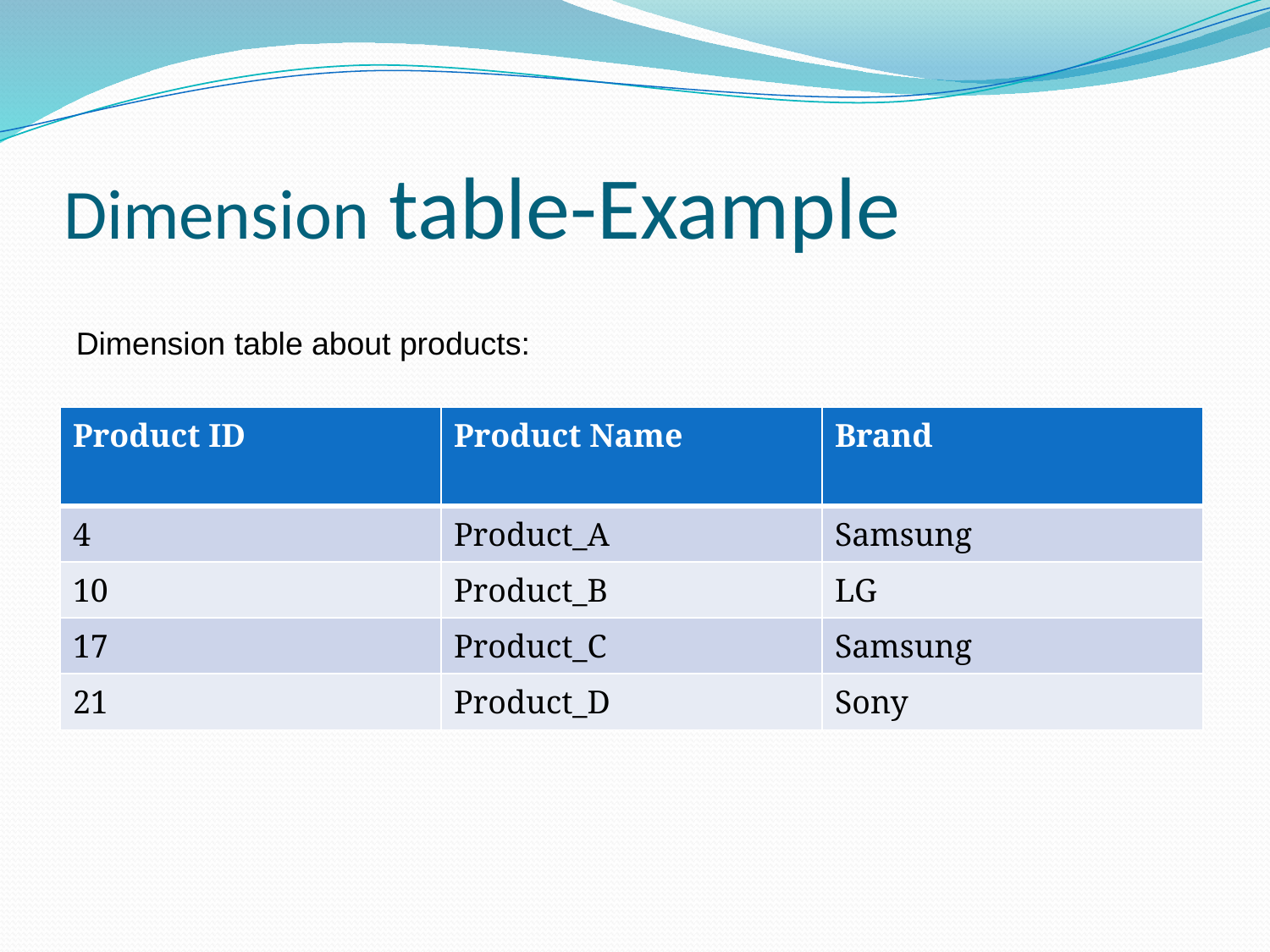

# Dimension table-Example
Dimension table about products:

| Product ID | Product Name | Brand |
| --- | --- | --- |
| 4 | Product\_A | Samsung |
| 10 | Product\_B | LG |
| 17 | Product\_C | Samsung |
| 21 | Product\_D | Sony |